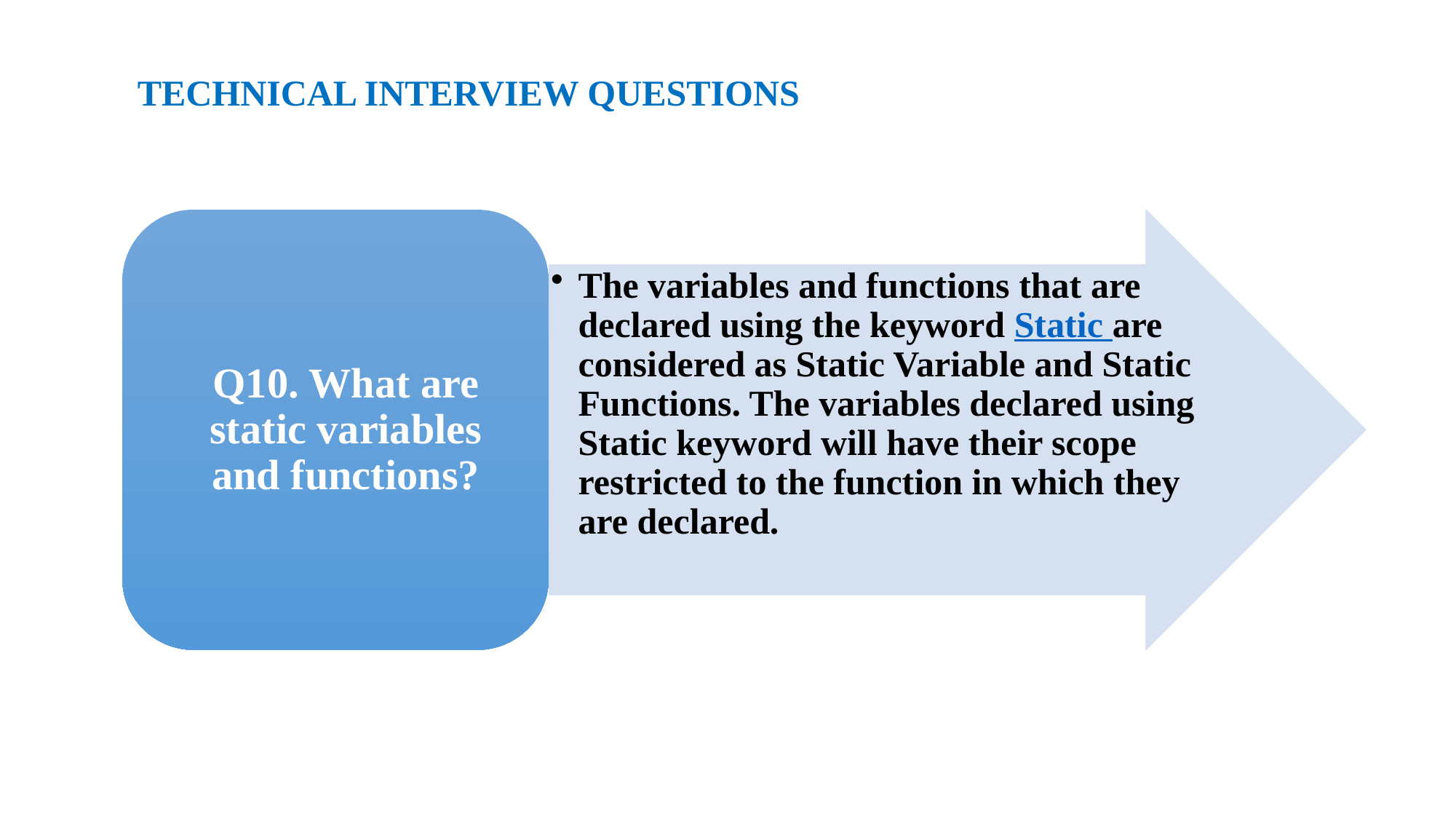

TECHNICAL INTERVIEW QUESTIONS
The variables and functions that are declared using the keyword Static are considered as Static Variable and Static Functions. The variables declared using Static keyword will have their scope restricted to the function in which they are declared.
Q10. What are static variables and functions?